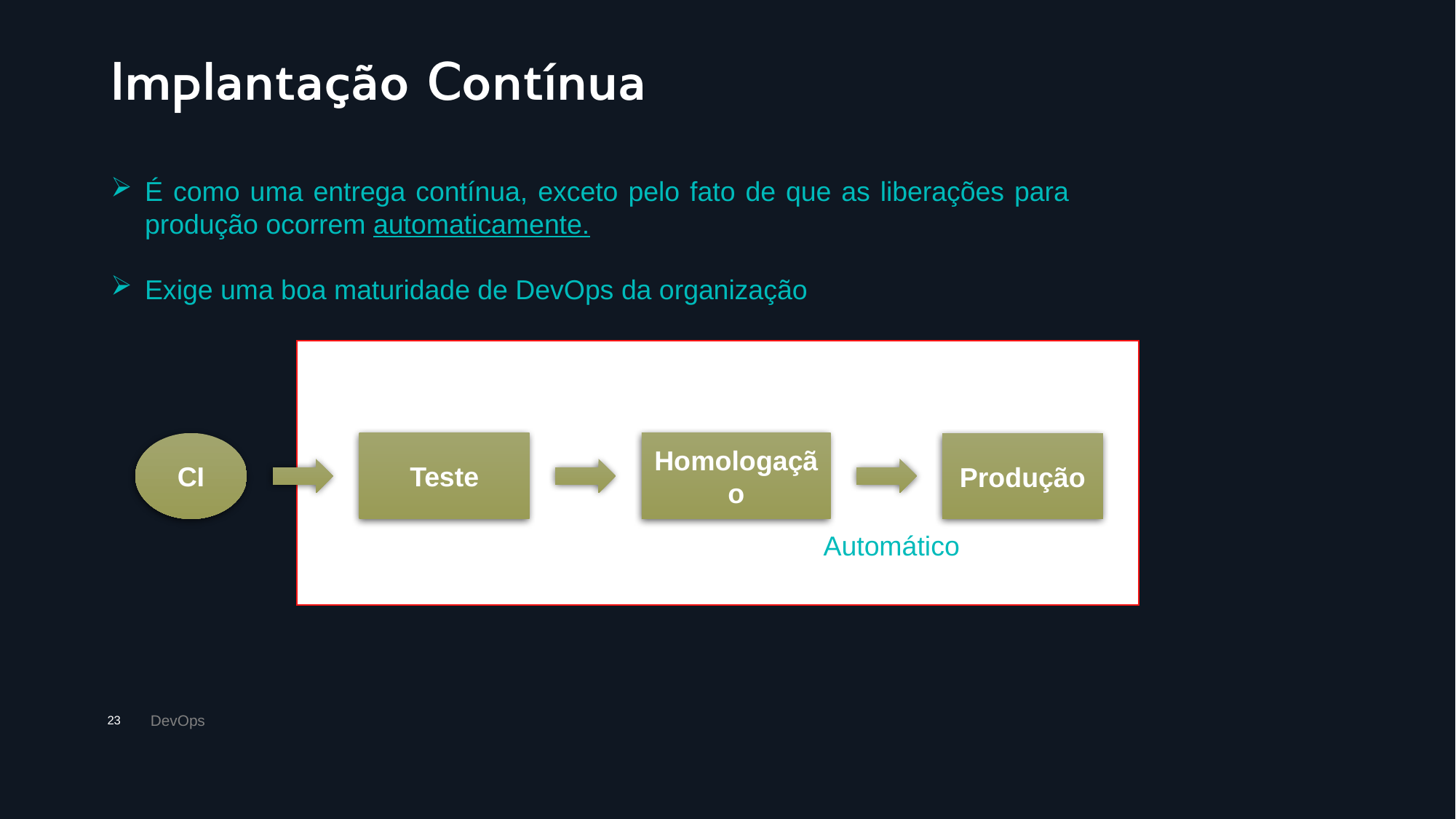

# Implantação Contínua
É como uma entrega contínua, exceto pelo fato de que as liberações para produção ocorrem automaticamente.

Exige uma boa maturidade de DevOps da organização

CI
Teste
Homologação
Produção

Automático
DevOps
23